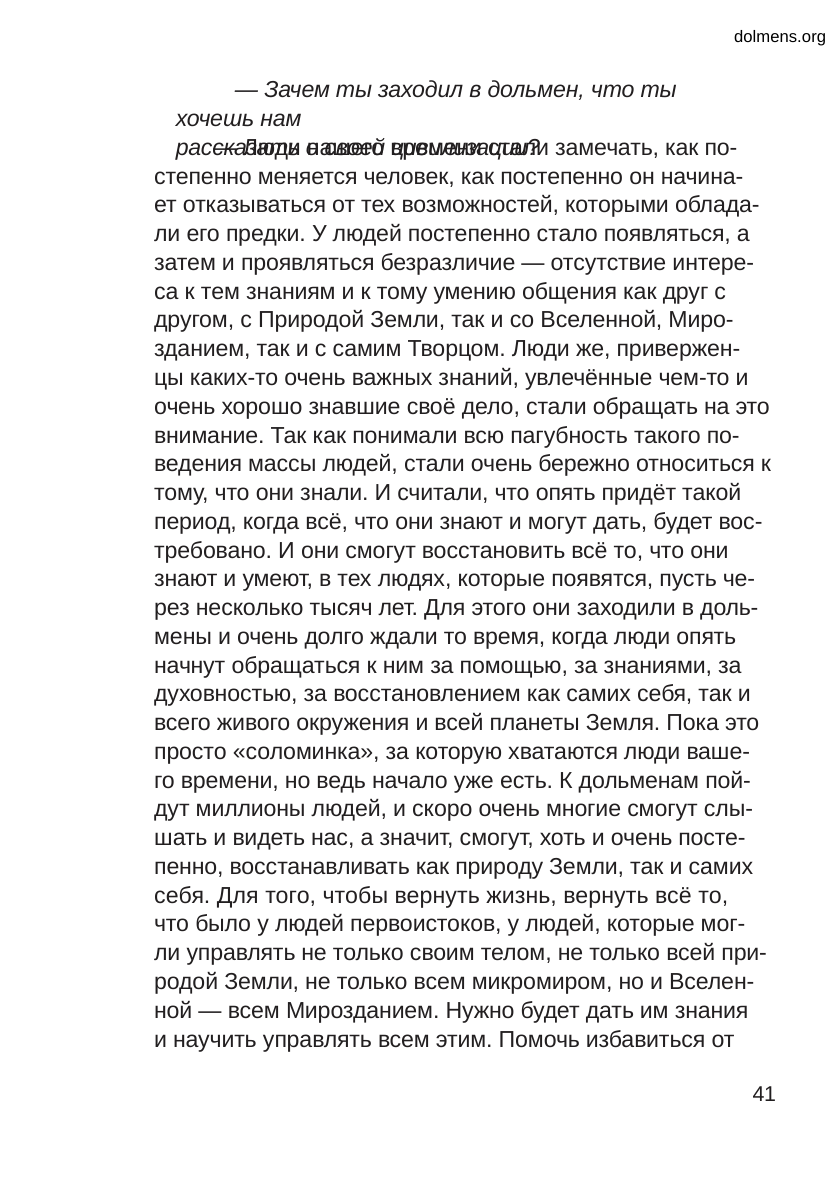

dolmens.org

— Зачем ты заходил в дольмен, что ты хочешь нам
рассказать о своей цивилизации?

— Люди нашего времени стали замечать, как по-
степенно меняется человек, как постепенно он начина-
ет отказываться от тех возможностей, которыми облада-
ли его предки. У людей постепенно стало появляться, а
затем и проявляться безразличие — отсутствие интере-
са к тем знаниям и к тому умению общения как друг с
другом, с Природой Земли, так и со Вселенной, Миро-
зданием, так и с самим Творцом. Люди же, привержен-
цы каких-то очень важных знаний, увлечённые чем-то и
очень хорошо знавшие своё дело, стали обращать на это
внимание. Так как понимали всю пагубность такого по-
ведения массы людей, стали очень бережно относиться к
тому, что они знали. И считали, что опять придёт такой
период, когда всё, что они знают и могут дать, будет вос-
требовано. И они смогут восстановить всё то, что они
знают и умеют, в тех людях, которые появятся, пусть че-
рез несколько тысяч лет. Для этого они заходили в доль-
мены и очень долго ждали то время, когда люди опять
начнут обращаться к ним за помощью, за знаниями, за
духовностью, за восстановлением как самих себя, так и
всего живого окружения и всей планеты Земля. Пока это
просто «соломинка», за которую хватаются люди ваше-
го времени, но ведь начало уже есть. К дольменам пой-
дут миллионы людей, и скоро очень многие смогут слы-
шать и видеть нас, а значит, смогут, хоть и очень посте-
пенно, восстанавливать как природу Земли, так и самих
себя. Для того, чтобы вернуть жизнь, вернуть всё то,
что было у людей первоистоков, у людей, которые мог-
ли управлять не только своим телом, не только всей при-
родой Земли, не только всем микромиром, но и Вселен-
ной — всем Мирозданием. Нужно будет дать им знания
и научить управлять всем этим. Помочь избавиться от

41